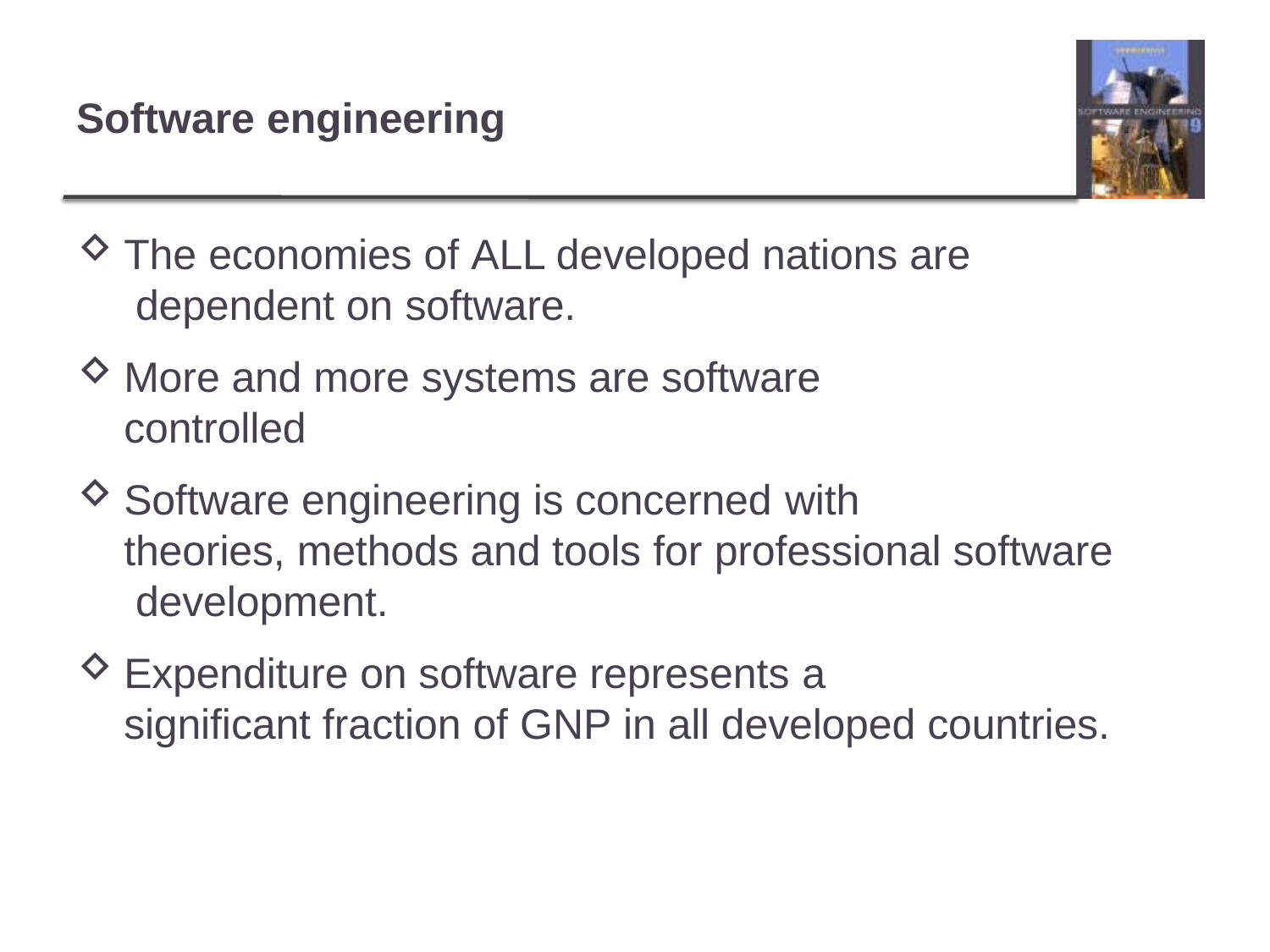

# Software engineering
The economies of ALL developed nations are  dependent on software.
More and more systems are software controlled
Software engineering is concerned with
theories, methods and tools for professional software  development.
Expenditure on software represents a
significant fraction of GNP in all developed countries.